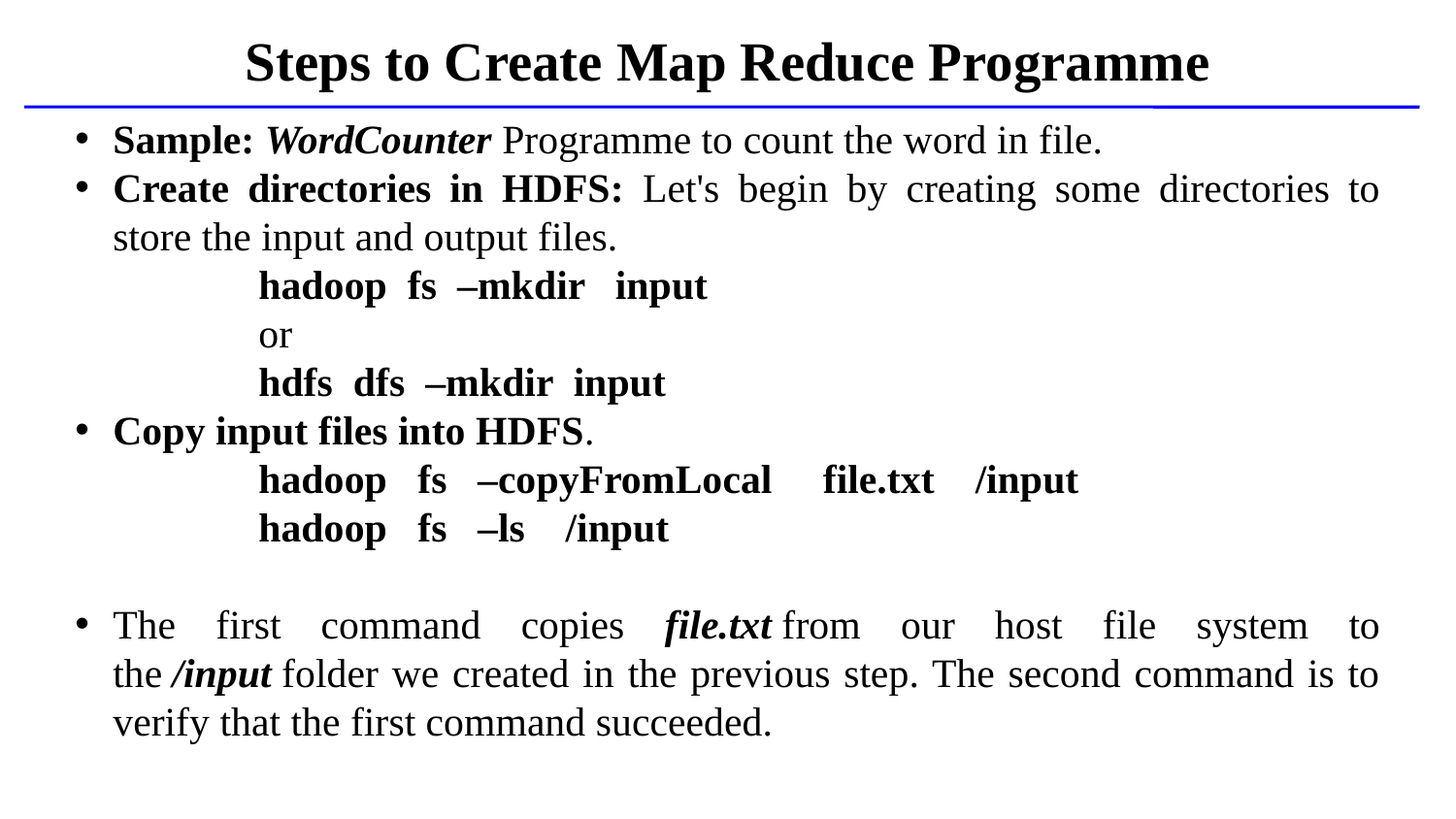

Steps to Create Map Reduce Programme
Sample: WordCounter Programme to count the word in file.
Create directories in HDFS: Let's begin by creating some directories to store the input and output files.
		hadoop  fs  –mkdir   input
		or
		hdfs  dfs  –mkdir  input
Copy input files into HDFS.
		hadoop   fs   –copyFromLocal     file.txt    /input
       	hadoop   fs   –ls    /input

The first command copies file.txt from our host file system to the /input folder we created in the previous step. The second command is to verify that the first command succeeded.